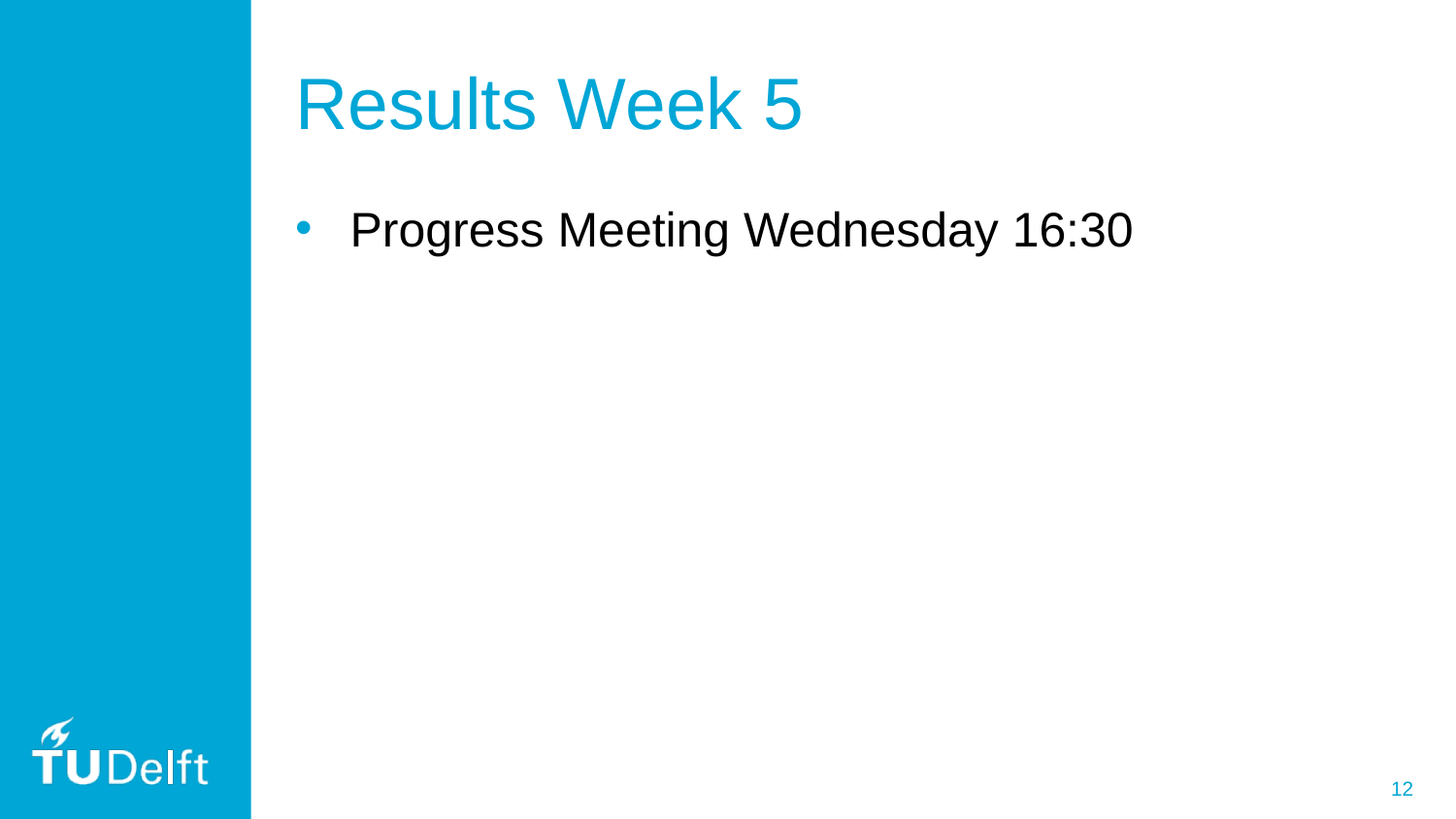

# Results Week 5
Progress Meeting Wednesday 16:30